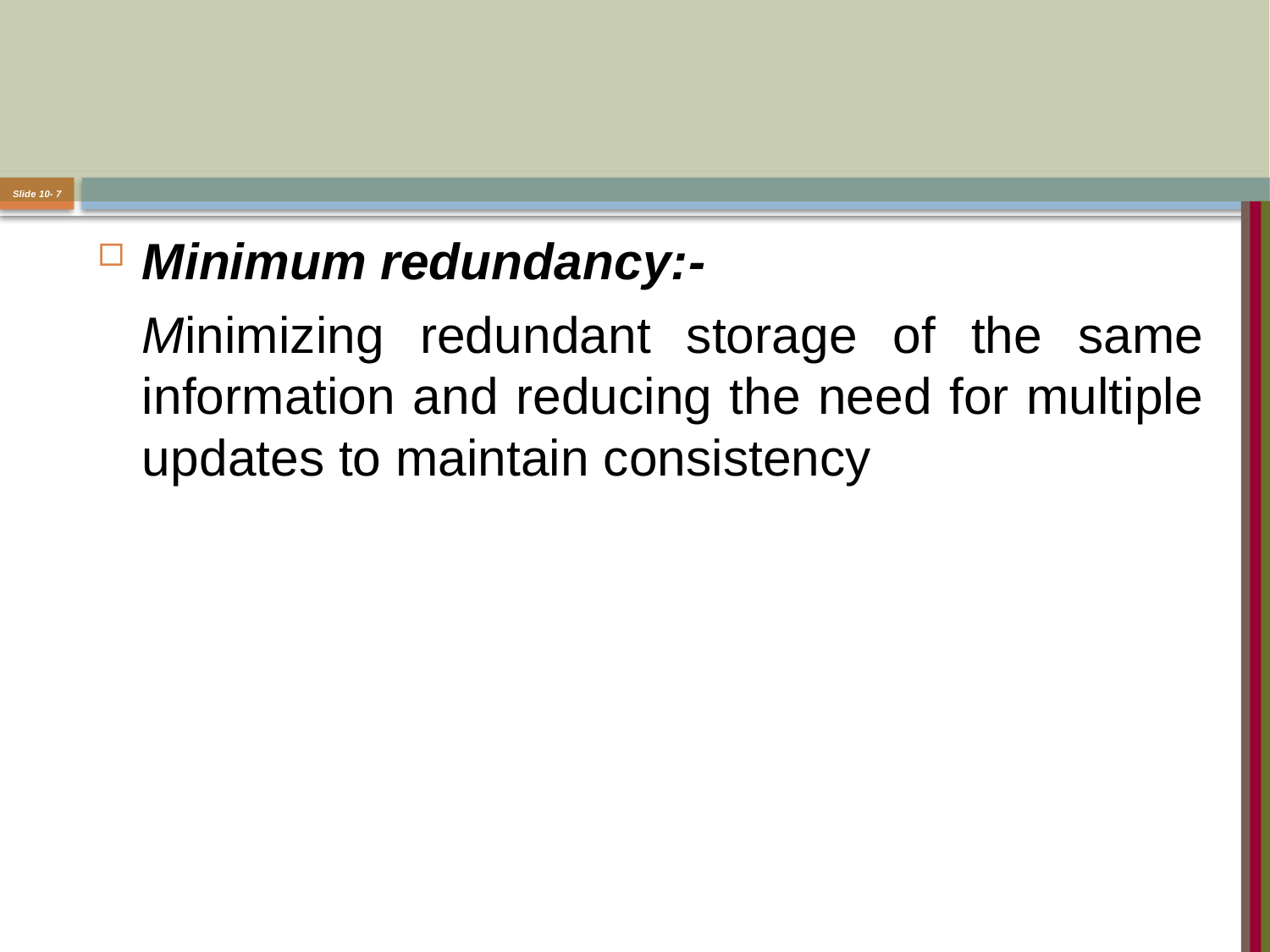

#
Slide 10- 7
Minimum redundancy:-
	Minimizing redundant storage of the same information and reducing the need for multiple updates to maintain consistency